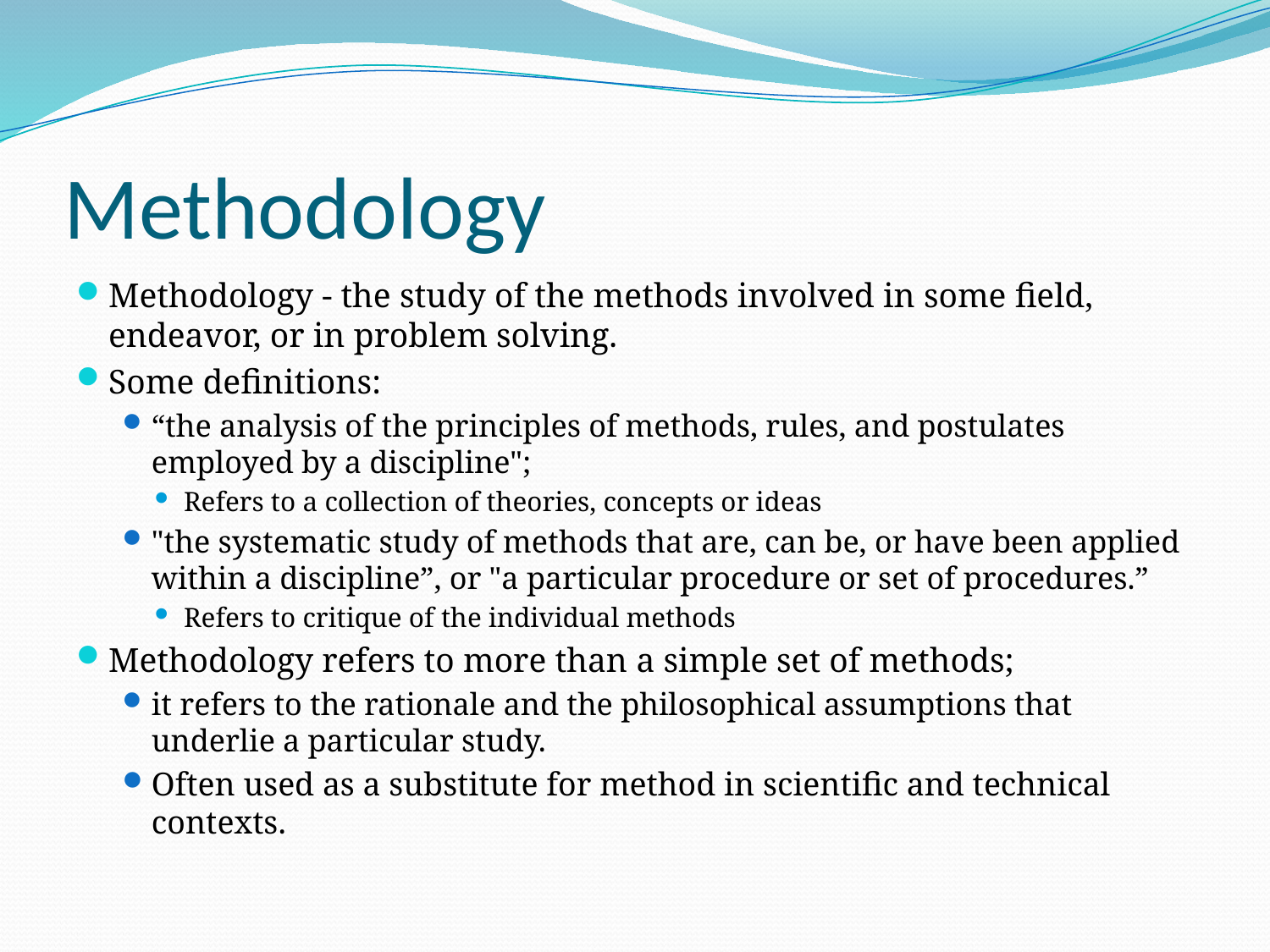

# Methodology
Methodology - the study of the methods involved in some field, endeavor, or in problem solving.
Some definitions:
“the analysis of the principles of methods, rules, and postulates employed by a discipline";
Refers to a collection of theories, concepts or ideas
"the systematic study of methods that are, can be, or have been applied within a discipline”, or "a particular procedure or set of procedures.”
Refers to critique of the individual methods
Methodology refers to more than a simple set of methods;
it refers to the rationale and the philosophical assumptions that underlie a particular study.
Often used as a substitute for method in scientific and technical contexts.